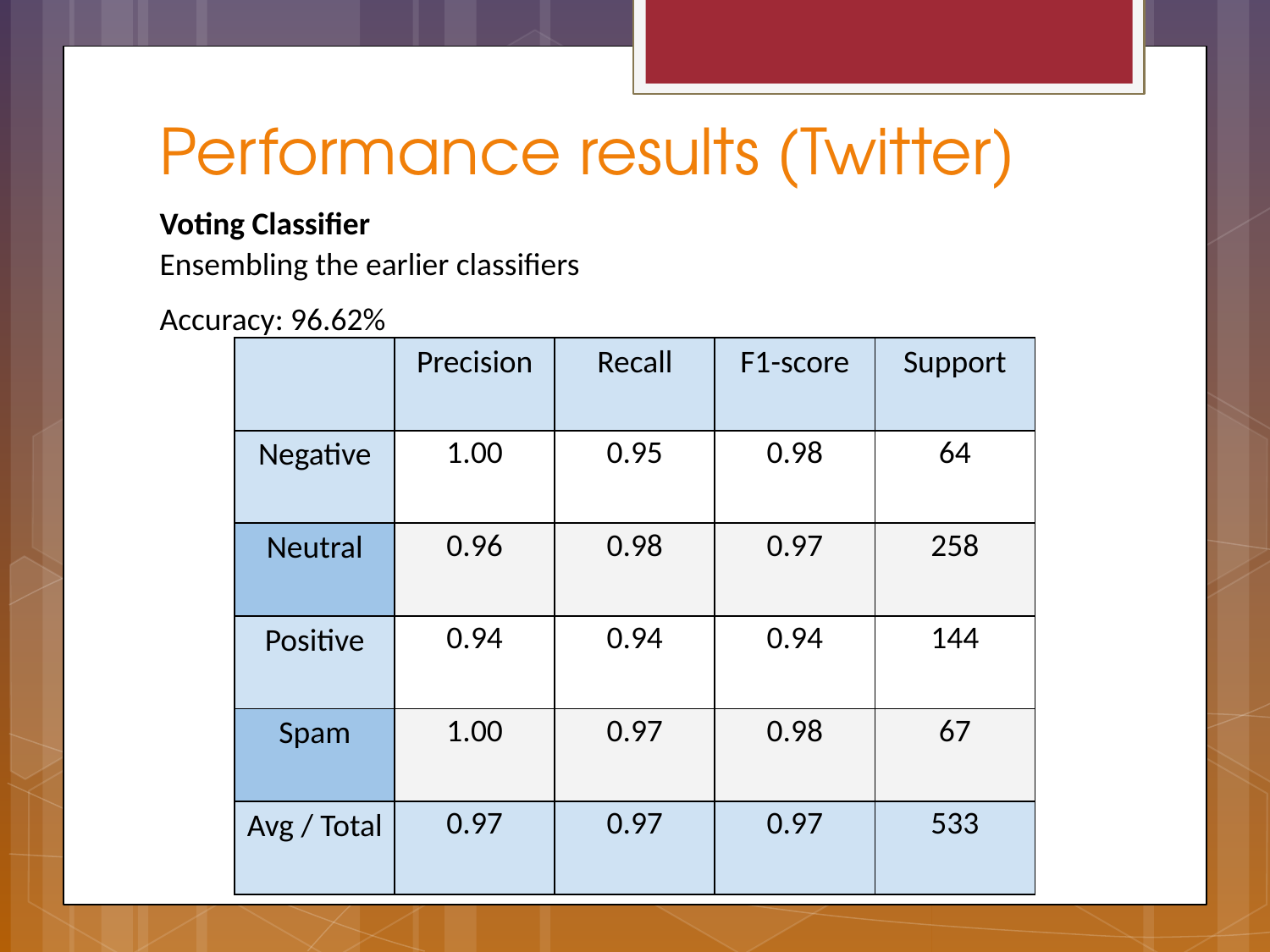

# Performance results (Twitter)
Voting Classifier
Ensembling the earlier classifiers
Accuracy: 96.62%
|  | Precision | Recall | F1-score | Support |
| --- | --- | --- | --- | --- |
| Negative | 1.00 | 0.95 | 0.98 | 64 |
| Neutral | 0.96 | 0.98 | 0.97 | 258 |
| Positive | 0.94 | 0.94 | 0.94 | 144 |
| Spam | 1.00 | 0.97 | 0.98 | 67 |
| Avg / Total | 0.97 | 0.97 | 0.97 | 533 |